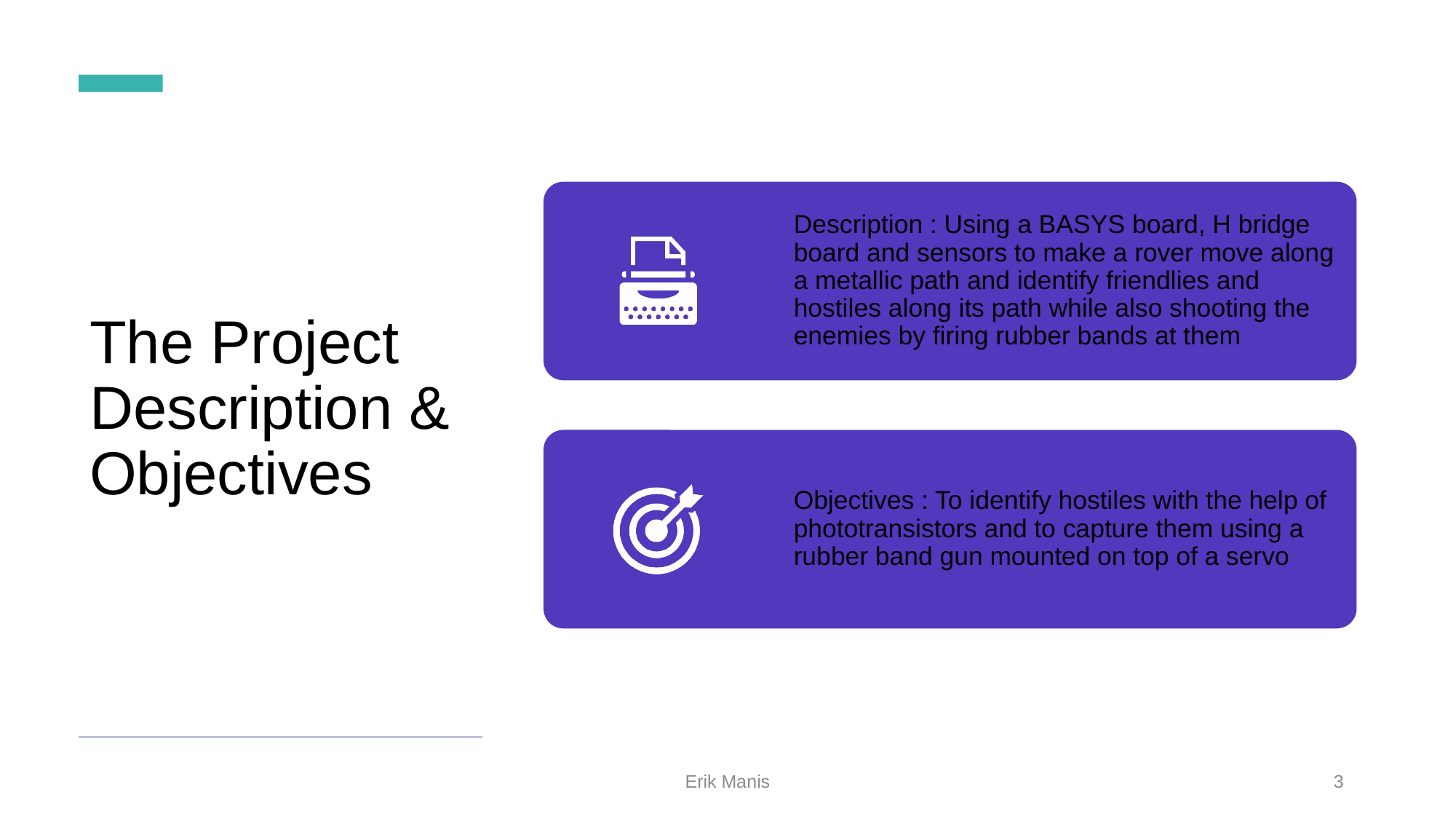

Description : Using a BASYS board, H bridge board and sensors to make a rover move along a metallic path and identify friendlies and hostiles along its path while also shooting the enemies by firing rubber bands at them
Objectives : To identify hostiles with the help of phototransistors and to capture them using a rubber band gun mounted on top of a servo
# The Project Description & Objectives

Erik Manis
3